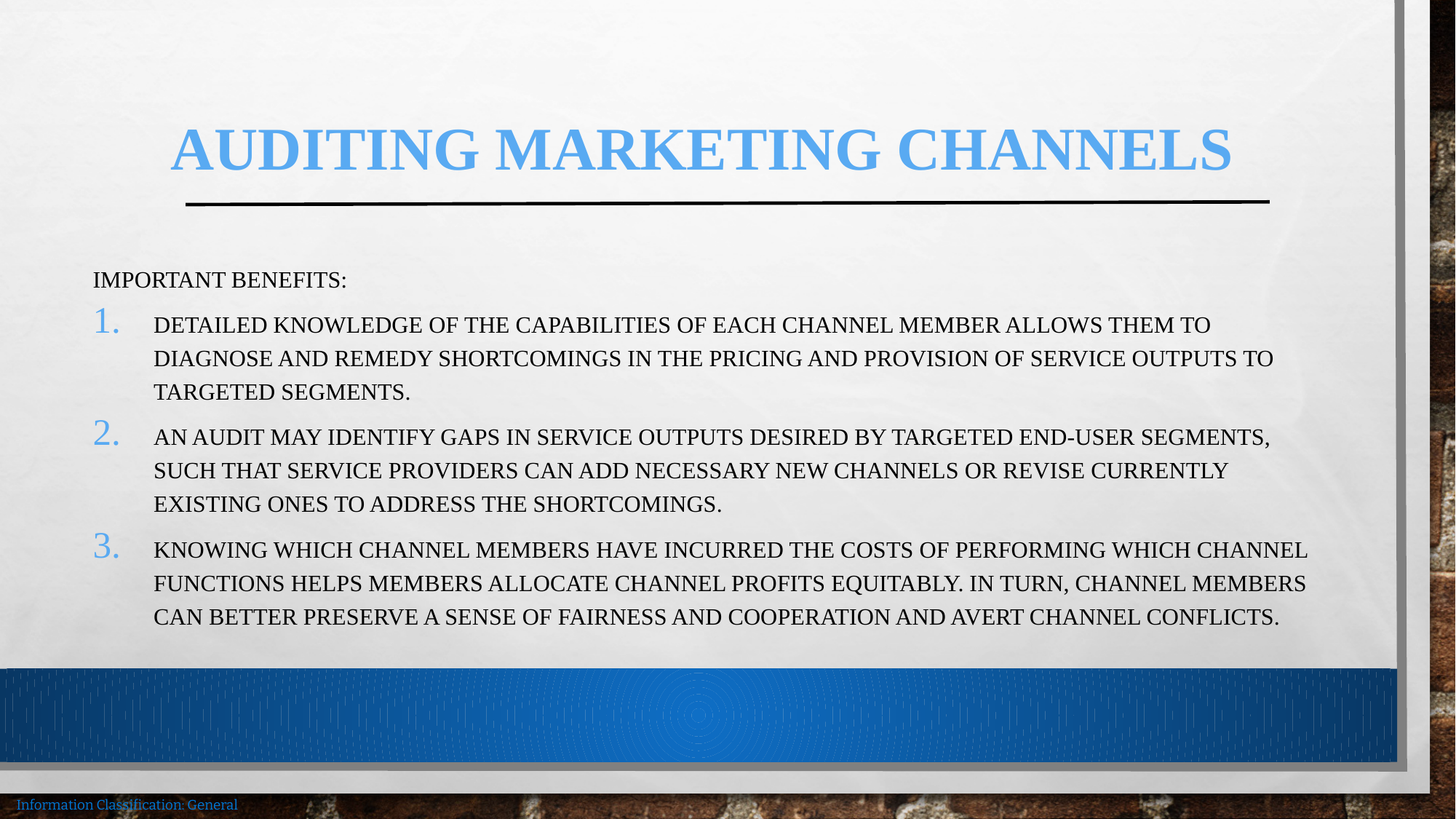

# Auditing Marketing Channels
Important benefits:
detailed knowledge of the capabilities of each channel member allows them to diagnose and remedy shortcomings in the pricing and provision of service outputs to targeted segments.
An audit may identify gaps in service outputs desired by targeted end-user segments, such that service providers can add necessary new channels or revise currently existing ones to address the shortcomings.
Knowing which channel members have incurred the costs of performing which channel functions helps members allocate channel profits equitably. In turn, channel members can better preserve a sense of fairness and cooperation and avert channel conflicts.